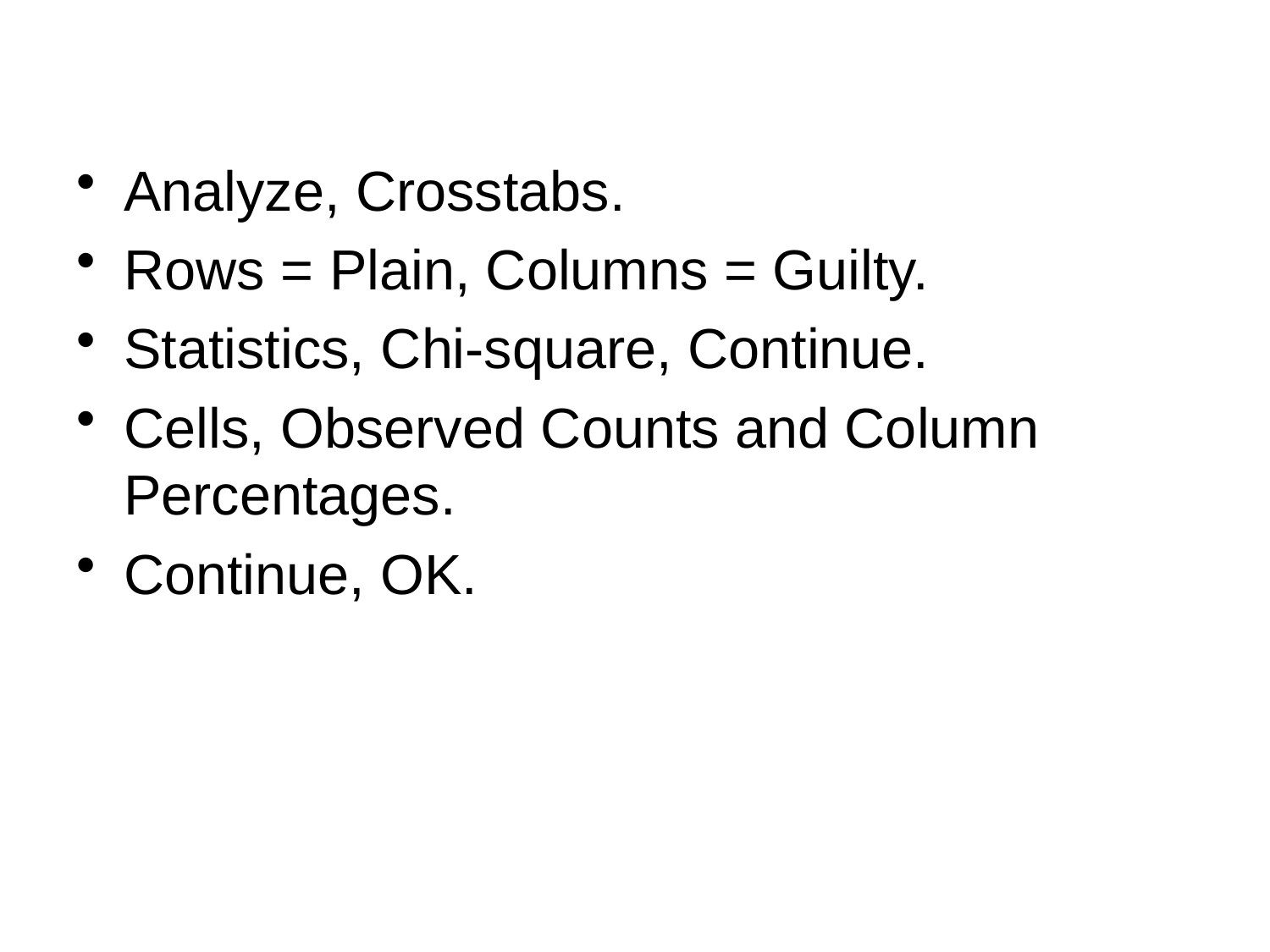

#
Analyze, Crosstabs.
Rows = Plain, Columns = Guilty.
Statistics, Chi-square, Continue.
Cells, Observed Counts and Column Percentages.
Continue, OK.